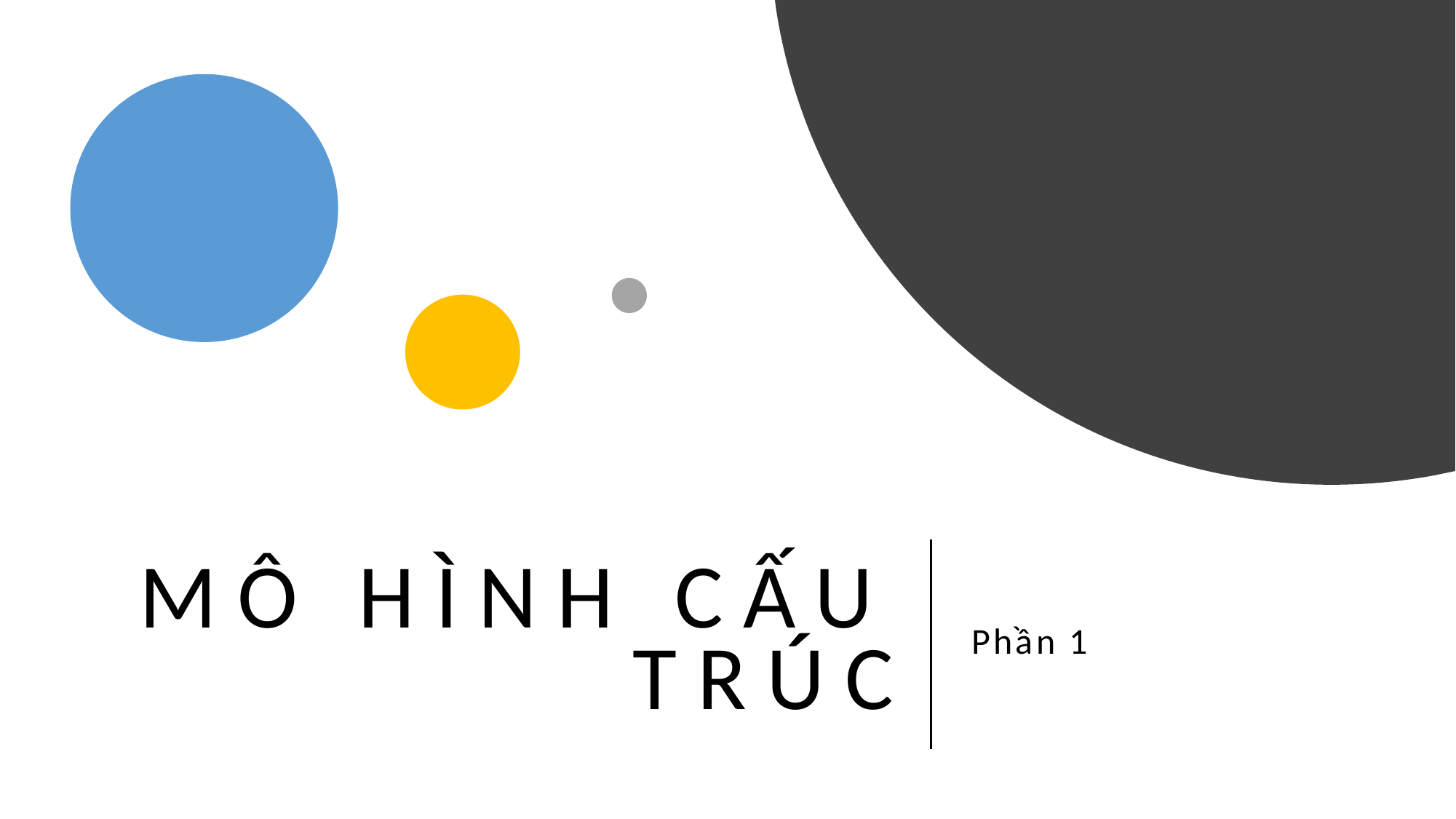

# MÔ HÌNH CẤU TRÚC
Phần 1